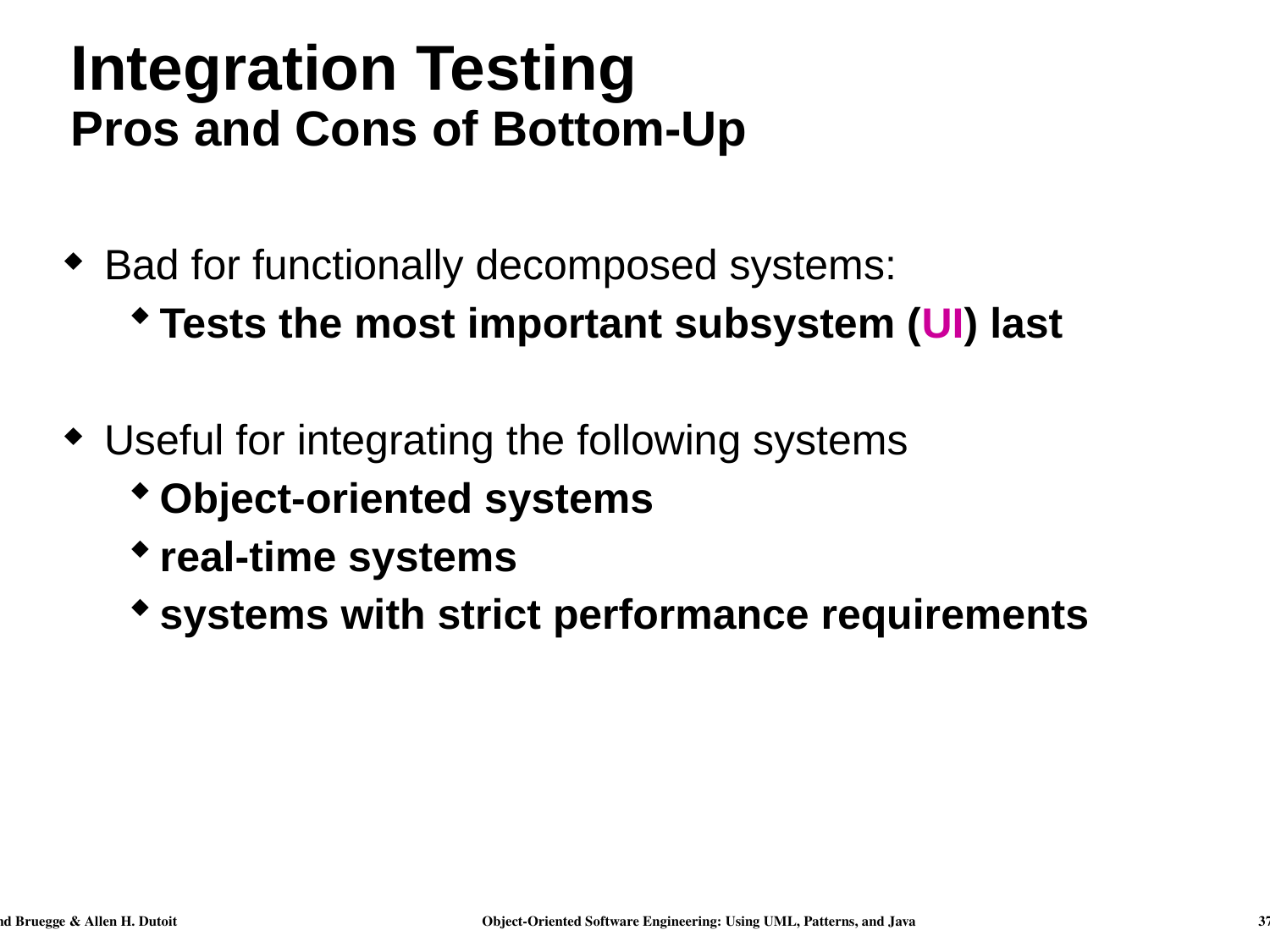

# Integration Testing Pros and Cons of Bottom-Up
Bad for functionally decomposed systems:
Tests the most important subsystem (UI) last

Useful for integrating the following systems
Object-oriented systems
real-time systems
systems with strict performance requirements